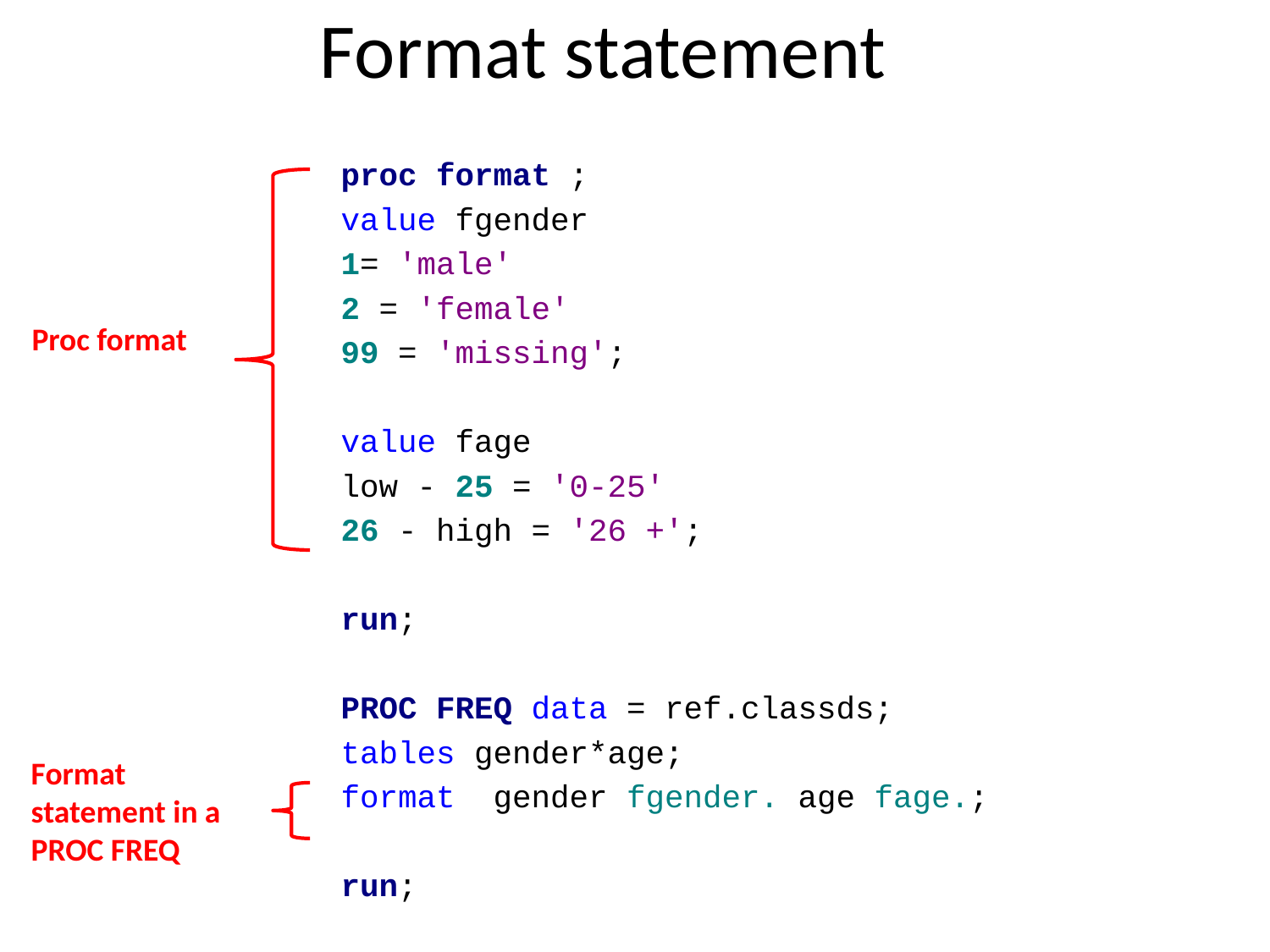

# Format statement
proc format ;
value fgender
1= 'male'
2 = 'female'
99 = 'missing';

value fage
low - 25 = '0-25'
26 - high = '26 +';

run;

PROC FREQ data = ref.classds;
tables gender*age;
format  gender fgender. age fage.;

run;

Proc format
Format statement in a PROC FREQ